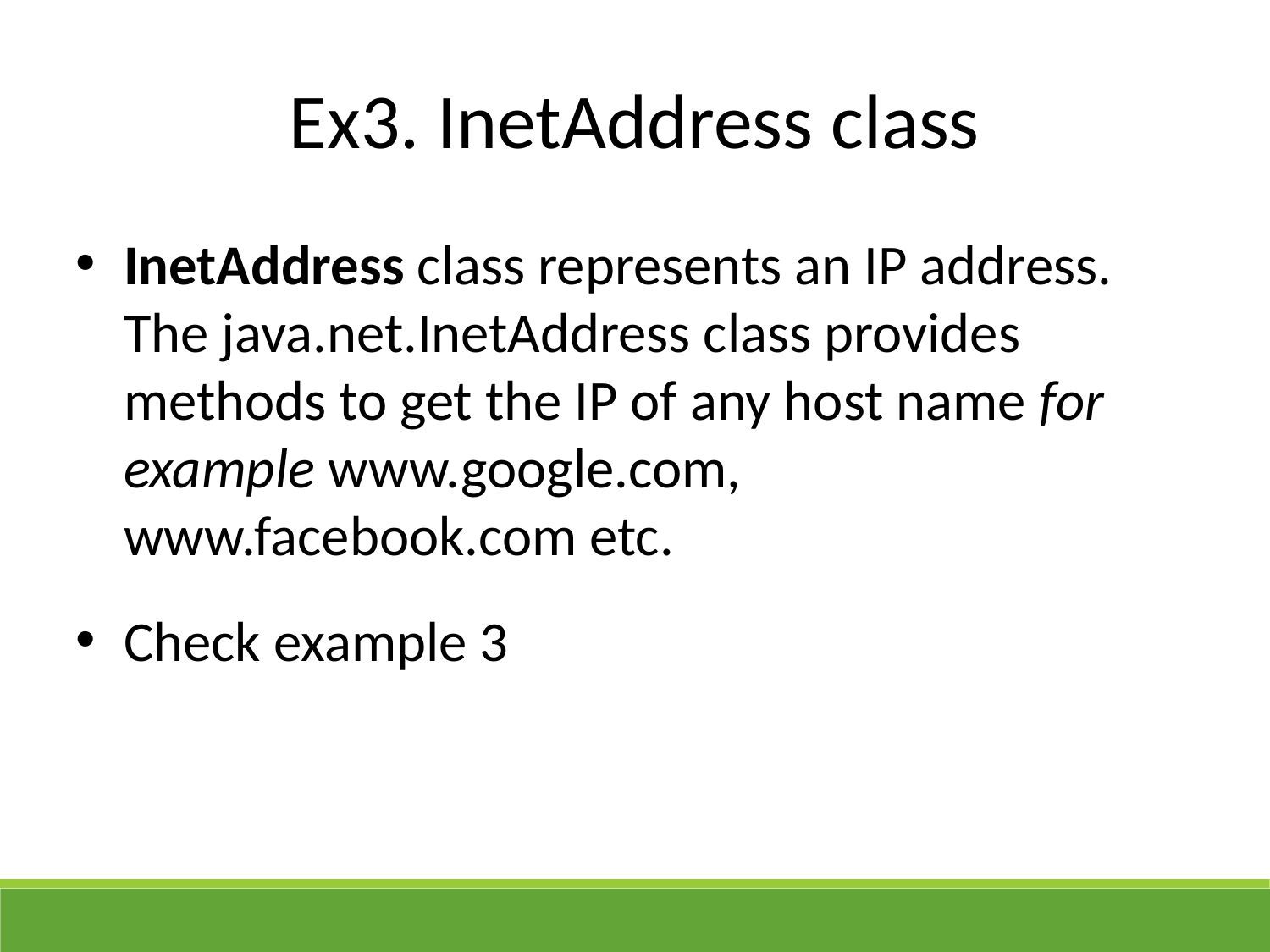

Ex3. InetAddress class
InetAddress class represents an IP address. The java.net.InetAddress class provides methods to get the IP of any host name for example www.google.com, www.facebook.com etc.

Check example 3